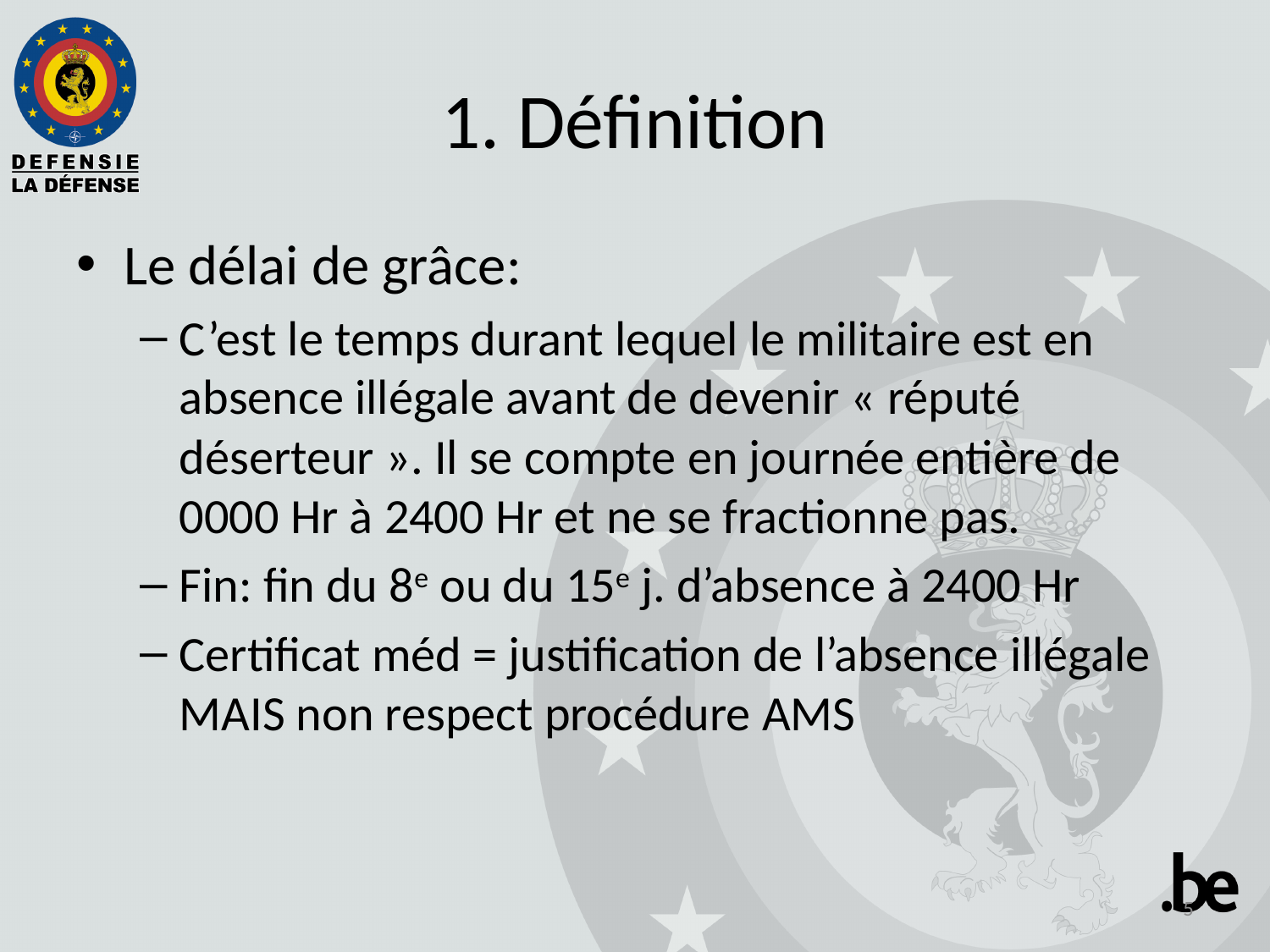

1. Définition
Le délai de grâce:
C’est le temps durant lequel le militaire est en absence illégale avant de devenir « réputé déserteur ». Il se compte en journée entière de 0000 Hr à 2400 Hr et ne se fractionne pas.
Fin: fin du 8e ou du 15e j. d’absence à 2400 Hr
Certificat méd = justification de l’absence illégale MAIS non respect procédure AMS

5